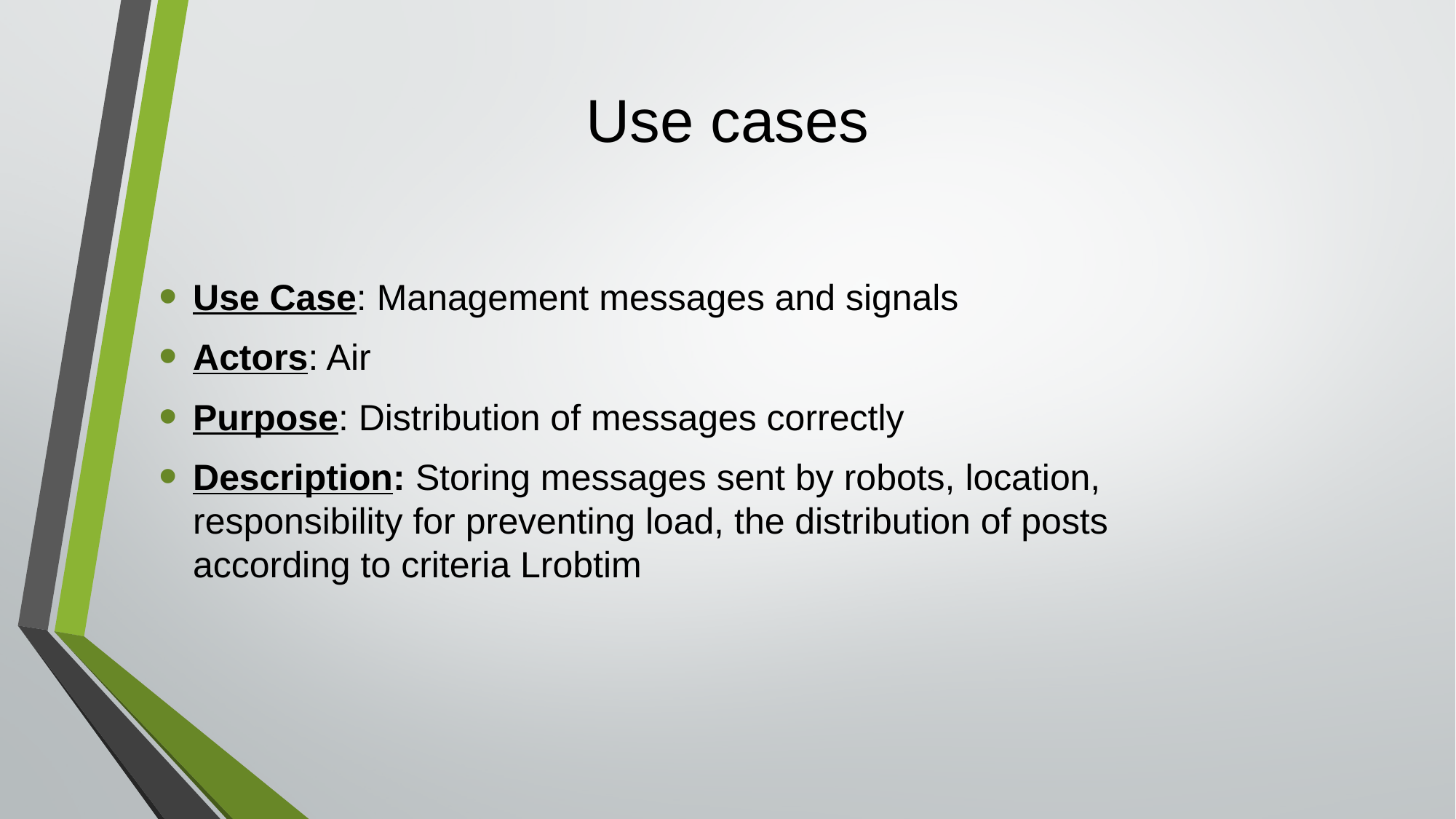

Use cases
Use Case: Management messages and signals
Actors: Air
Purpose: Distribution of messages correctly
Description: Storing messages sent by robots, location, responsibility for preventing load, the distribution of posts according to criteria Lrobtim